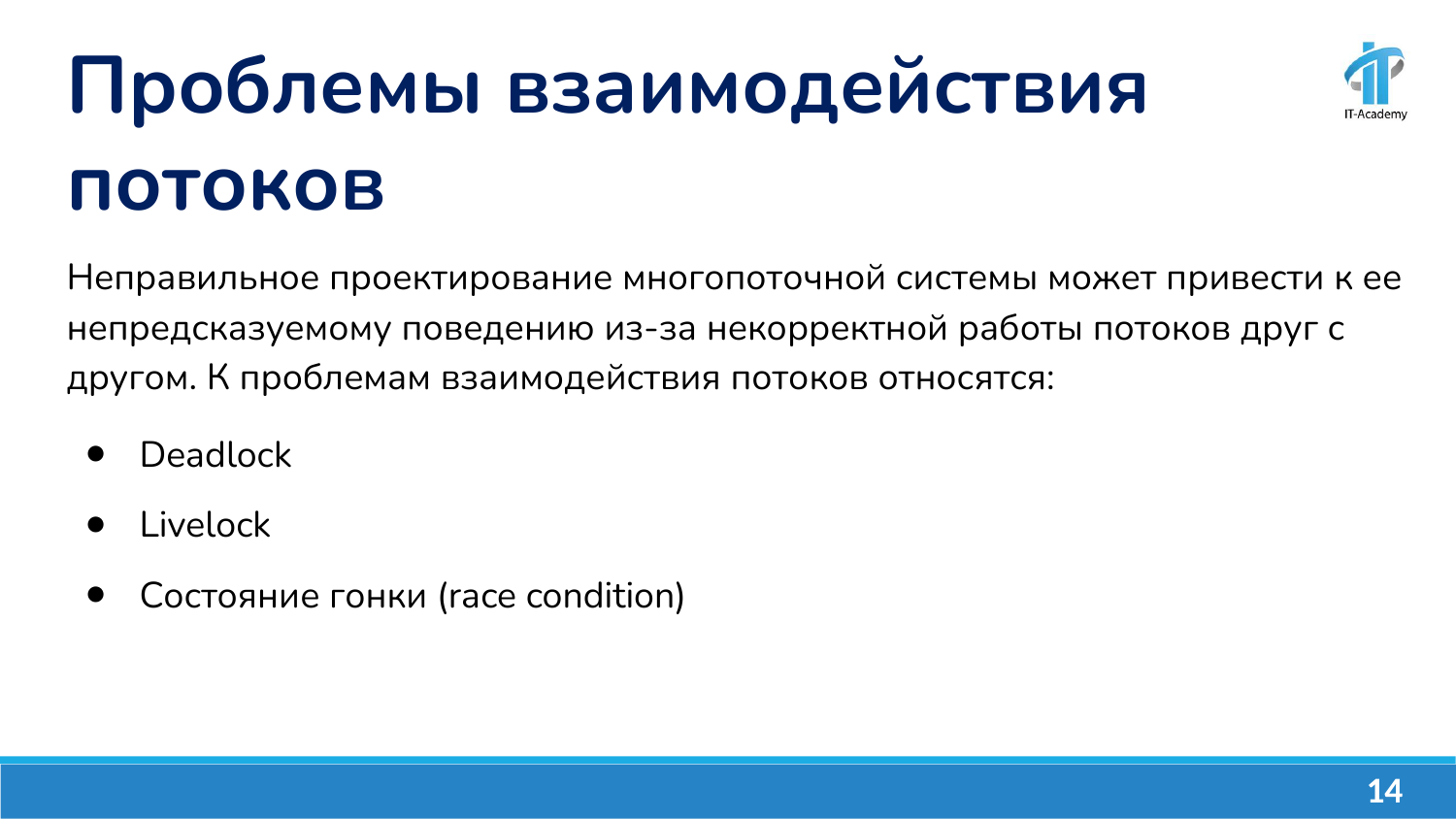

Проблемы взаимодействия потоков
Неправильное проектирование многопоточной системы может привести к ее непредсказуемому поведению из-за некорректной работы потоков друг с другом. К проблемам взаимодействия потоков относятся:
Deadlock
Livelock
Состояние гонки (race condition)
14